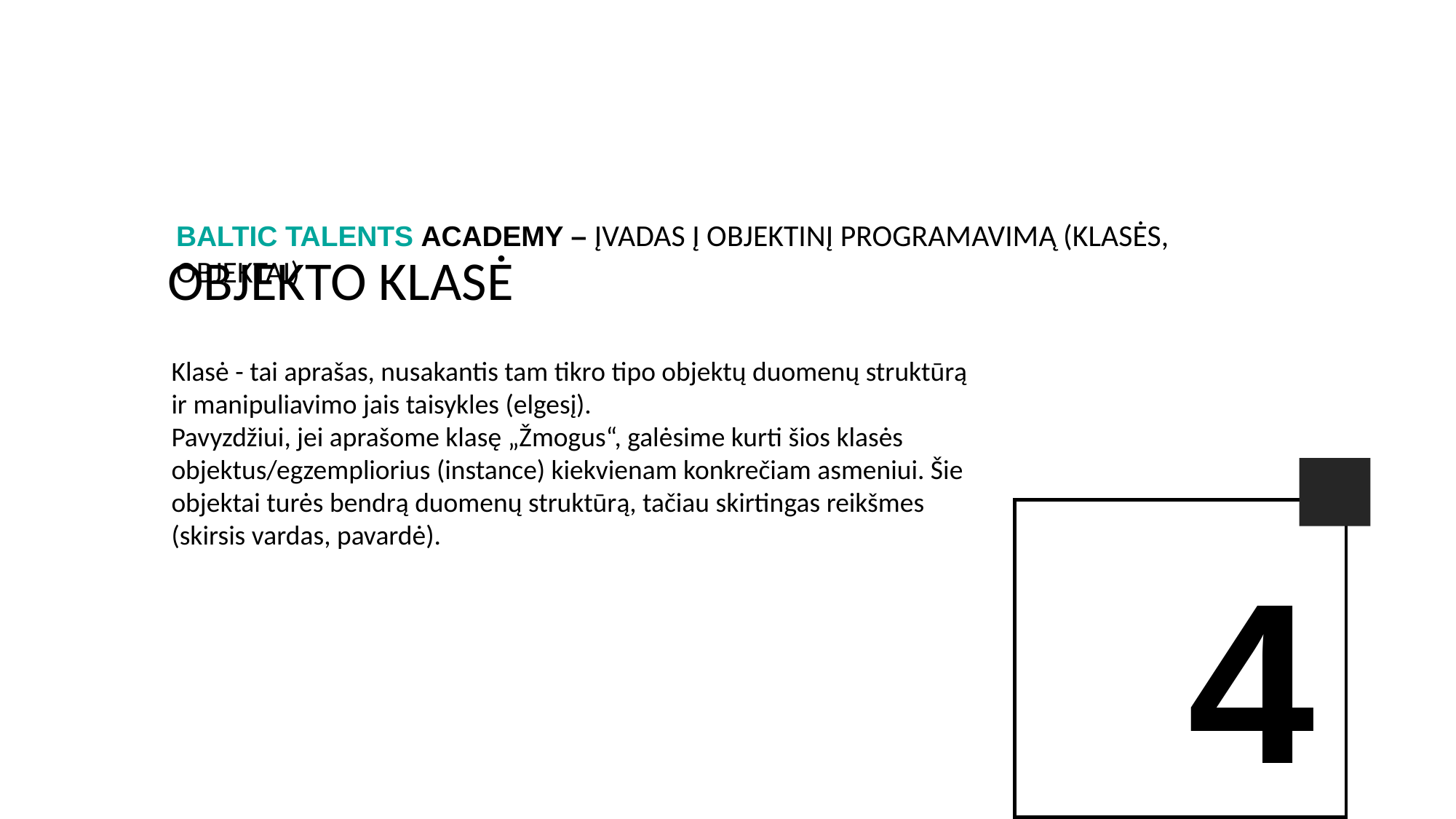

BALTIc TALENTs AcADEMy – Įvadas į objektinį programavimą (Klasės, Objektai)

Objekto klasė
Klasė - tai aprašas, nusakantis tam tikro tipo objektų duomenų struktūrą ir manipuliavimo jais taisykles (elgesį).
Pavyzdžiui, jei aprašome klasę „Žmogus“, galėsime kurti šios klasės objektus/egzempliorius (instance) kiekvienam konkrečiam asmeniui. Šie objektai turės bendrą duomenų struktūrą, tačiau skirtingas reikšmes (skirsis vardas, pavardė).

4